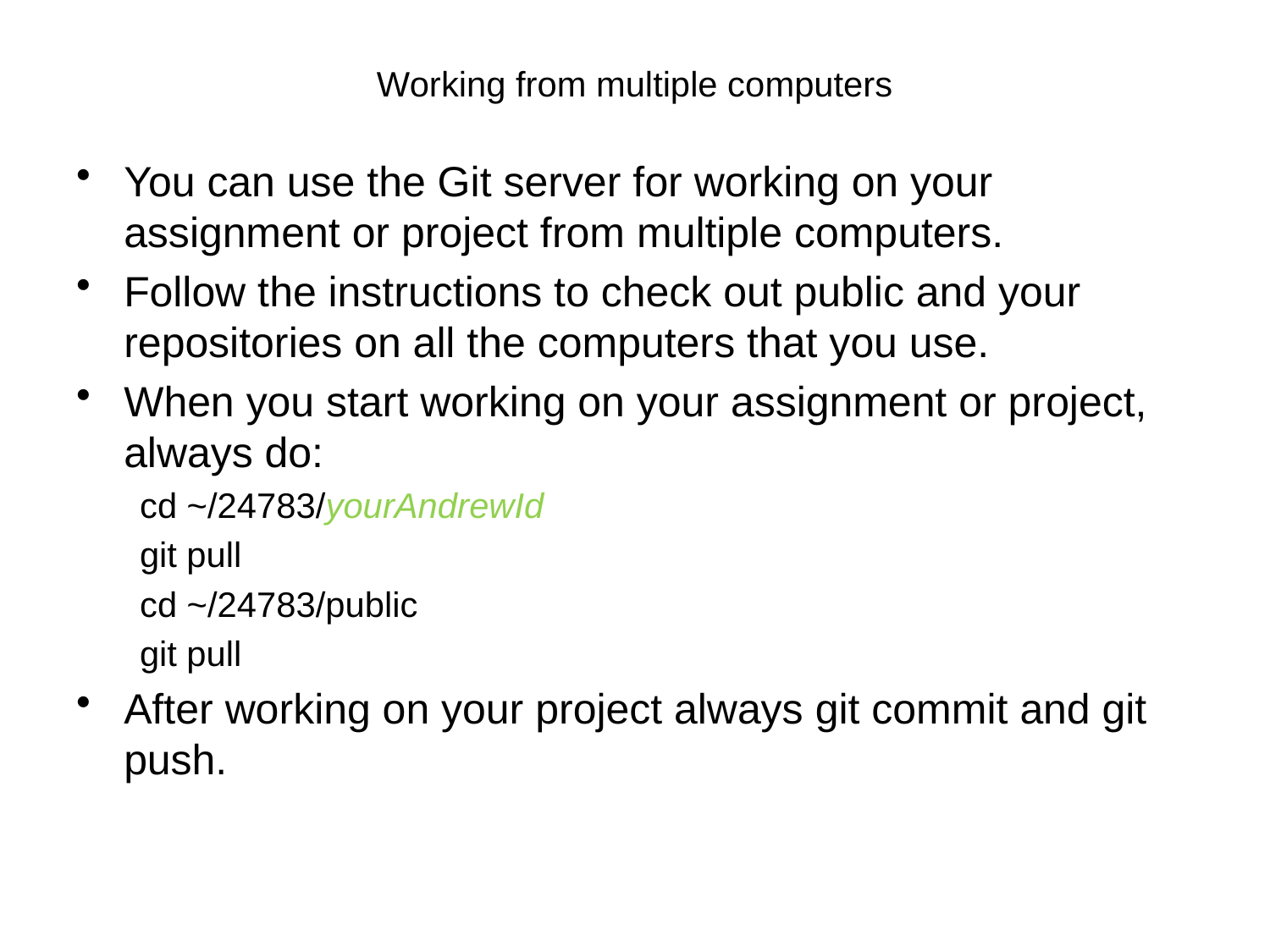

# Working from multiple computers
You can use the Git server for working on your assignment or project from multiple computers.
Follow the instructions to check out public and your repositories on all the computers that you use.
When you start working on your assignment or project, always do:
cd ~/24783/yourAndrewId
git pull
cd ~/24783/public
git pull
After working on your project always git commit and git push.